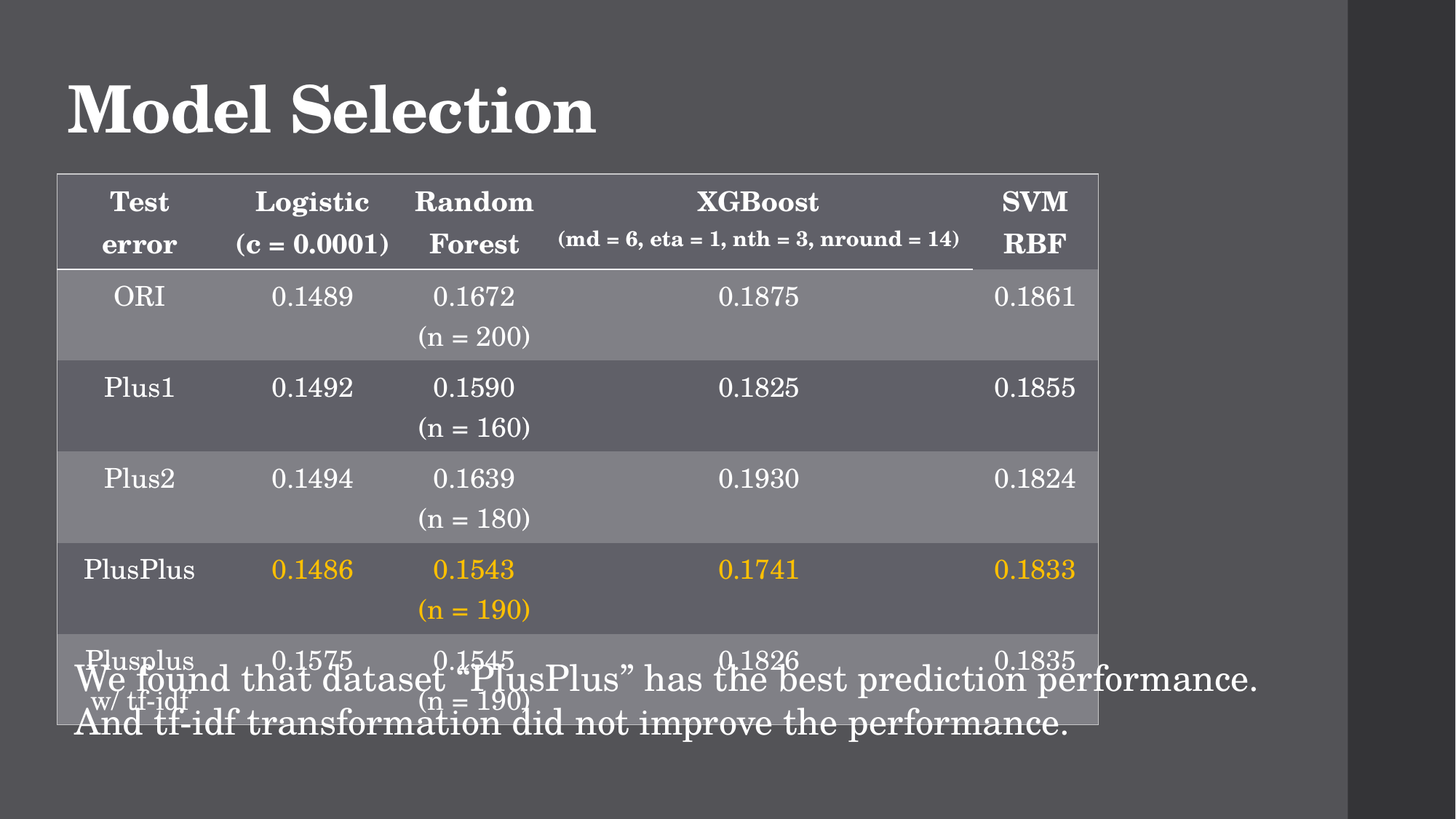

Model Selection

| Test error | Logistic (c = 0.0001) | Random Forest | XGBoost (md = 6, eta = 1, nth = 3, nround = 14) | SVM RBF |
| --- | --- | --- | --- | --- |
| ORI | 0.1489 | 0.1672 (n = 200) | 0.1875 | 0.1861 |
| Plus1 | 0.1492 | 0.1590 (n = 160) | 0.1825 | 0.1855 |
| Plus2 | 0.1494 | 0.1639 (n = 180) | 0.1930 | 0.1824 |
| PlusPlus | 0.1486 | 0.1543 (n = 190) | 0.1741 | 0.1833 |
| Plusplus w/ tf-idf | 0.1575 | 0.1545 (n = 190) | 0.1826 | 0.1835 |
We found that dataset “PlusPlus” has the best prediction performance.
And tf-idf transformation did not improve the performance.